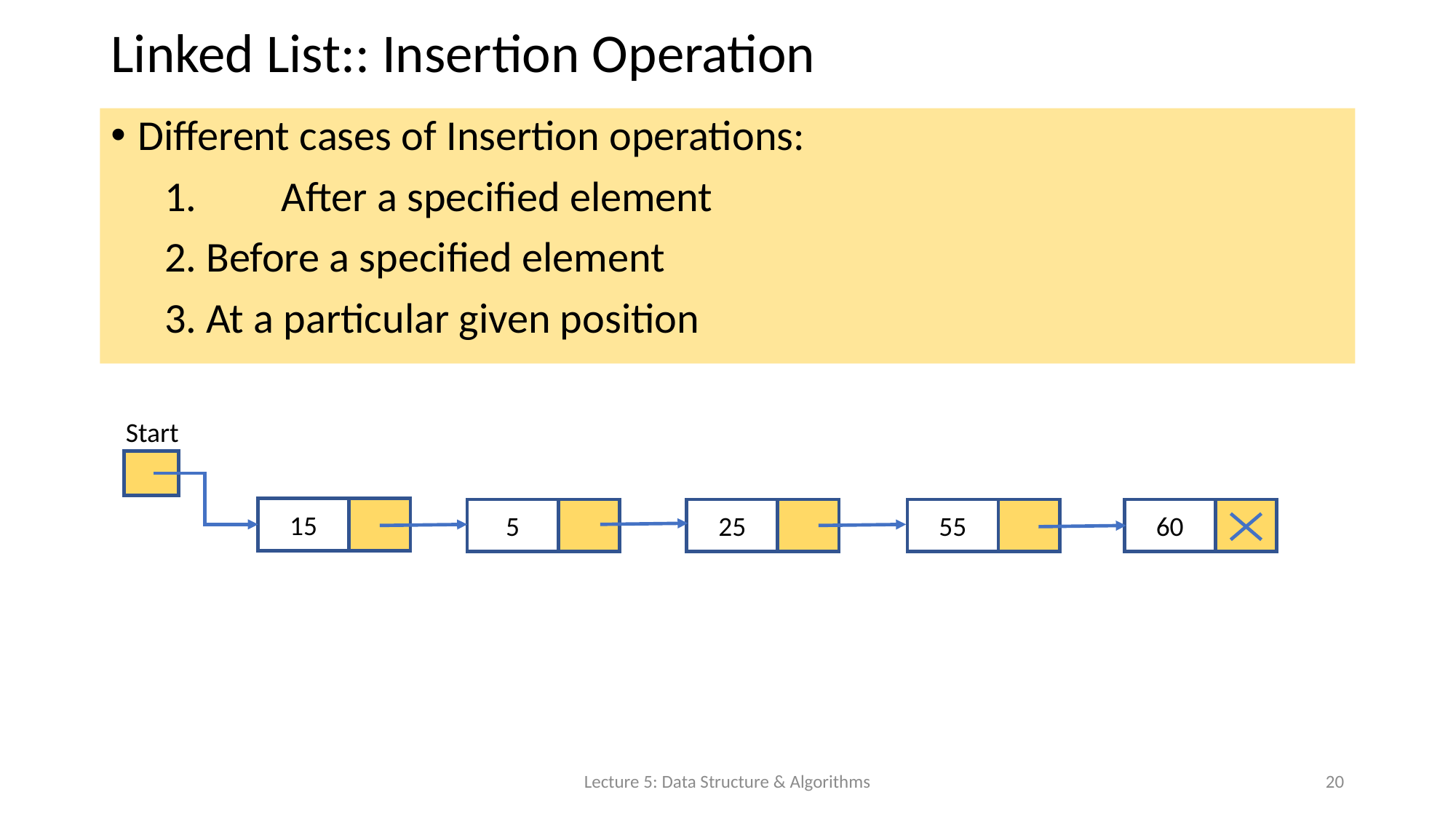

# Linked List:: Insertion Operation
Different cases of Insertion operations:
	After a specified element
 Before a specified element
 At a particular given position
Start

15

5

25

55

60

Lecture 5: Data Structure & Algorithms
20